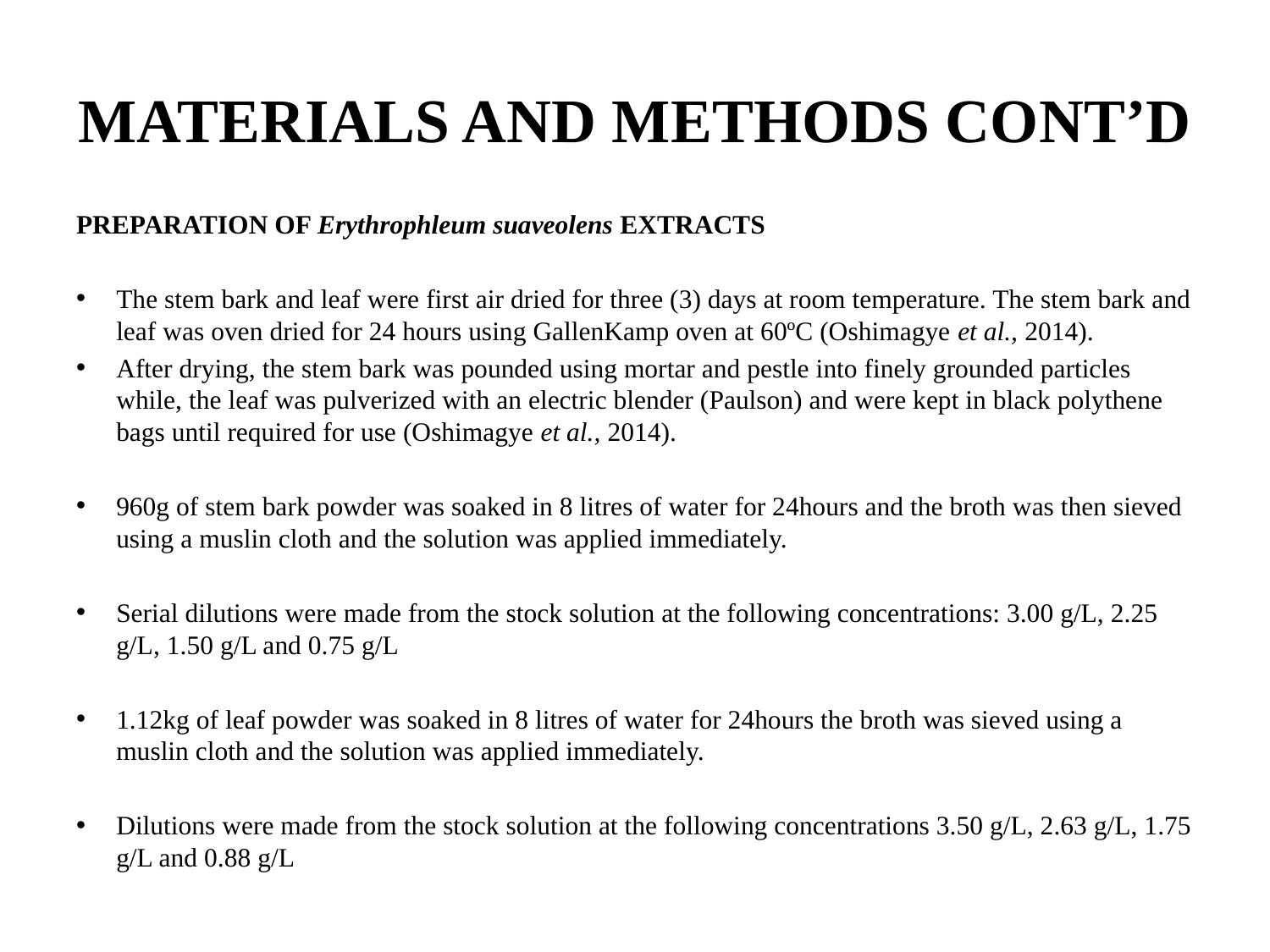

# MATERIALS AND METHODS CONT’D
PREPARATION OF Erythrophleum suaveolens EXTRACTS

The stem bark and leaf were first air dried for three (3) days at room temperature. The stem bark and leaf was oven dried for 24 hours using GallenKamp oven at 60ºC (Oshimagye et al., 2014).
After drying, the stem bark was pounded using mortar and pestle into finely grounded particles while, the leaf was pulverized with an electric blender (Paulson) and were kept in black polythene bags until required for use (Oshimagye et al., 2014).

960g of stem bark powder was soaked in 8 litres of water for 24hours and the broth was then sieved using a muslin cloth and the solution was applied immediately.

Serial dilutions were made from the stock solution at the following concentrations: 3.00 g/L, 2.25 g/L, 1.50 g/L and 0.75 g/L

1.12kg of leaf powder was soaked in 8 litres of water for 24hours the broth was sieved using a muslin cloth and the solution was applied immediately.

Dilutions were made from the stock solution at the following concentrations 3.50 g/L, 2.63 g/L, 1.75 g/L and 0.88 g/L